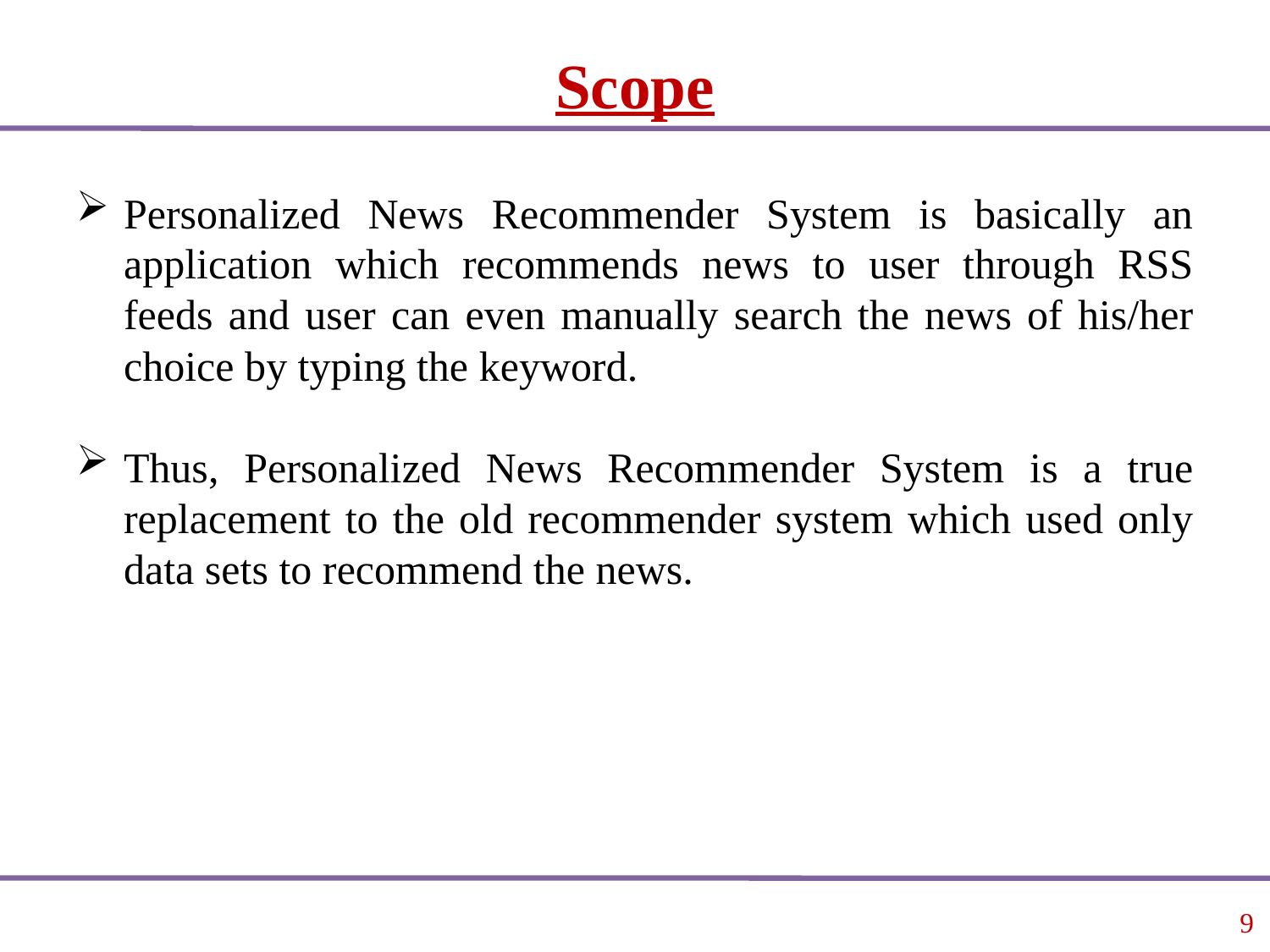

Scope

Personalized News Recommender System is basically an application which recommends news to user through RSS feeds and user can even manually search the news of his/her choice by typing the keyword.

Thus, Personalized News Recommender System is a true replacement to the old recommender system which used only data sets to recommend the news.

9